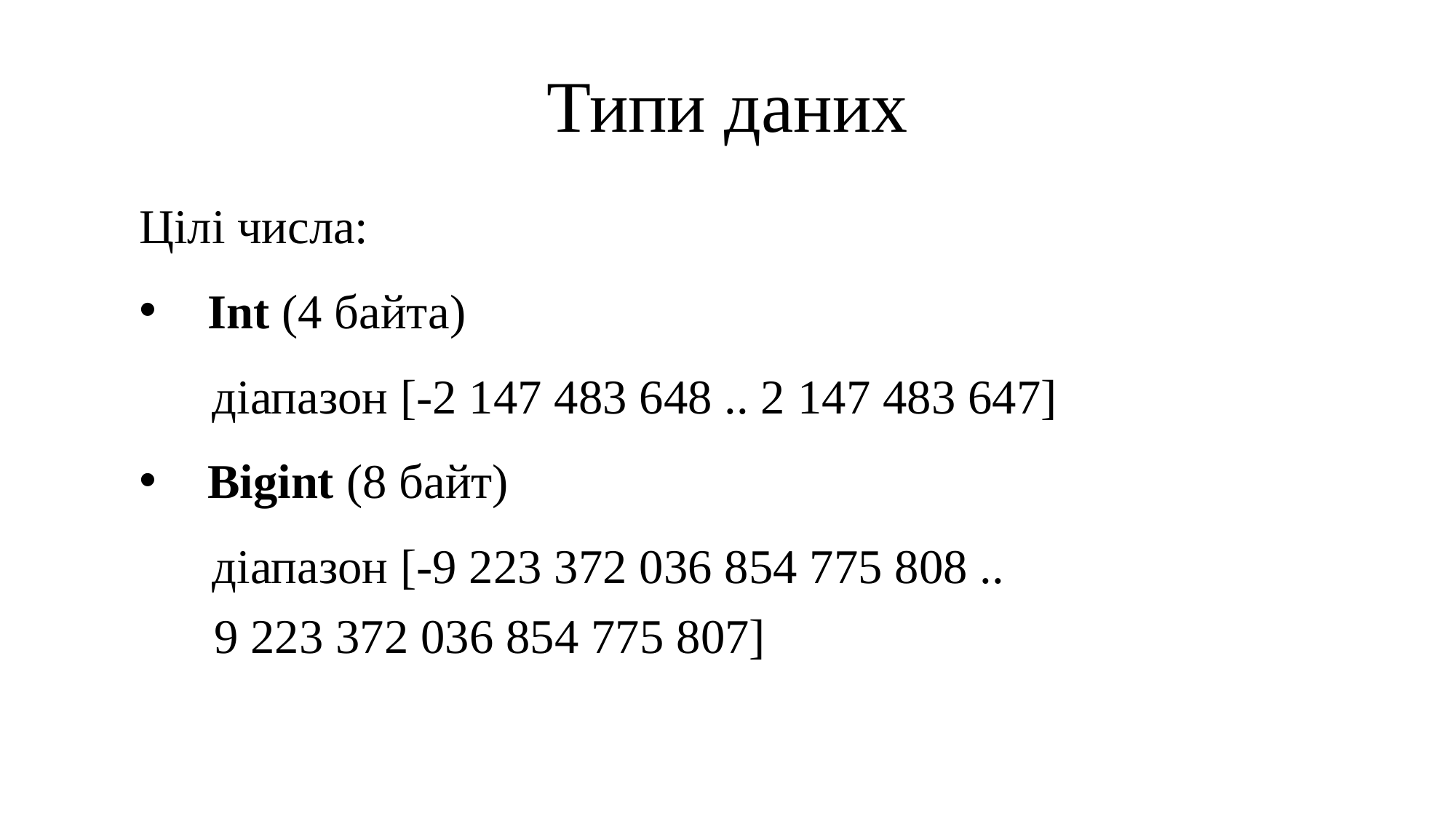

# Типи даних
Цілі числа:
Int (4 байта)
      діапазон [-2 147 483 648 .. 2 147 483 647]
Bigint (8 байт)
      діапазон [-9 223 372 036 854 775 808 ..  9 223 372 036 854 775 807]